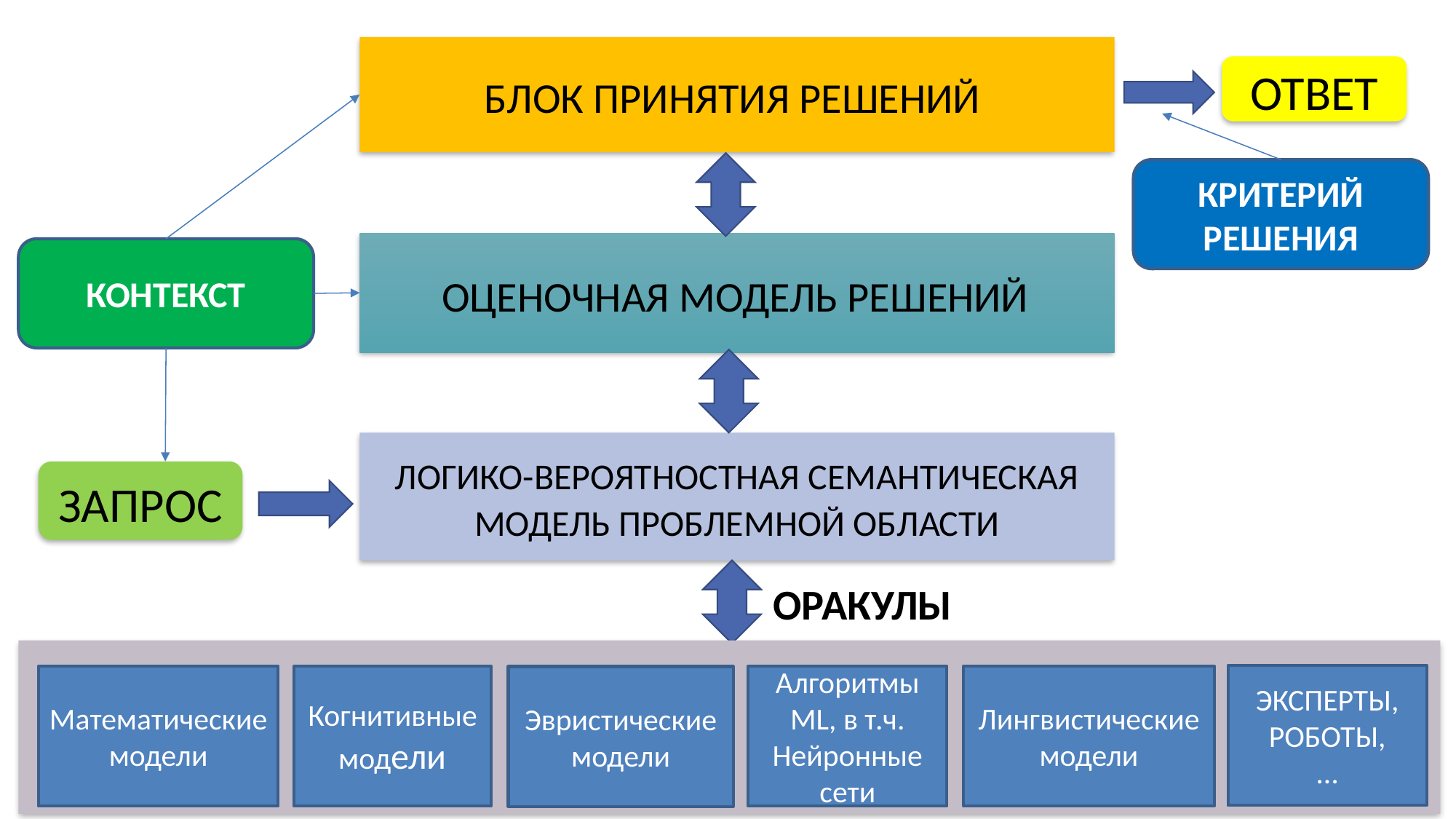

БЛОК ПРИНЯТИЯ РЕШЕНИЙ
ОТВЕТ

КРИТЕРИЙ РЕШЕНИЯ
ОЦЕНОЧНАЯ МОДЕЛЬ РЕШЕНИЙ
КОНТЕКСТ

ЛОГИКО-ВЕРОЯТНОСТНАЯ СЕМАНТИЧЕСКАЯ МОДЕЛЬ ПРОБЛЕМНОЙ ОБЛАСТИ
ЗАПРОС

ОРАКУЛЫ

ЭКСПЕРТЫ, РОБОТЫ,
…
Когнитивные модели
Алгоритмы ML, в т.ч. Нейронные сети
Лингвистические модели
Математические модели
Эвристические модели